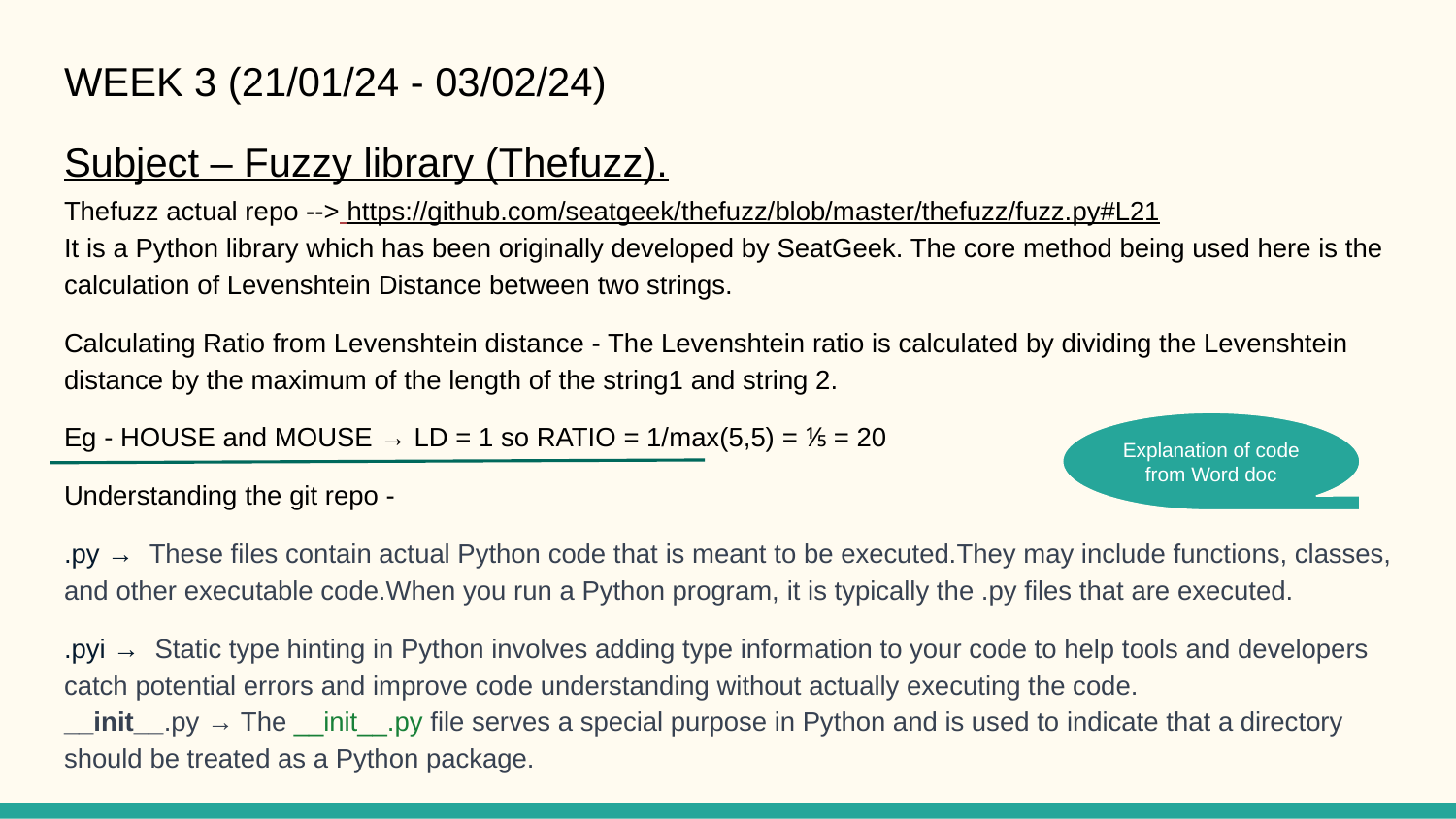

# WEEK 3 (21/01/24 - 03/02/24)
Subject – Fuzzy library (Thefuzz).

Thefuzz actual repo --> https://github.com/seatgeek/thefuzz/blob/master/thefuzz/fuzz.py#L21
It is a Python library which has been originally developed by SeatGeek. The core method being used here is the calculation of Levenshtein Distance between two strings.
Calculating Ratio from Levenshtein distance - The Levenshtein ratio is calculated by dividing the Levenshtein distance by the maximum of the length of the string1 and string 2.
Eg - HOUSE and MOUSE → LD = 1 so RATIO = 1/max(5,5) = ⅕ = 20
Understanding the git repo -
.py →  These files contain actual Python code that is meant to be executed.They may include functions, classes, and other executable code.When you run a Python program, it is typically the .py files that are executed.
.pyi →  Static type hinting in Python involves adding type information to your code to help tools and developers catch potential errors and improve code understanding without actually executing the code.
__init__.py → The __init__.py file serves a special purpose in Python and is used to indicate that a directory should be treated as a Python package.
Explanation of code from Word doc